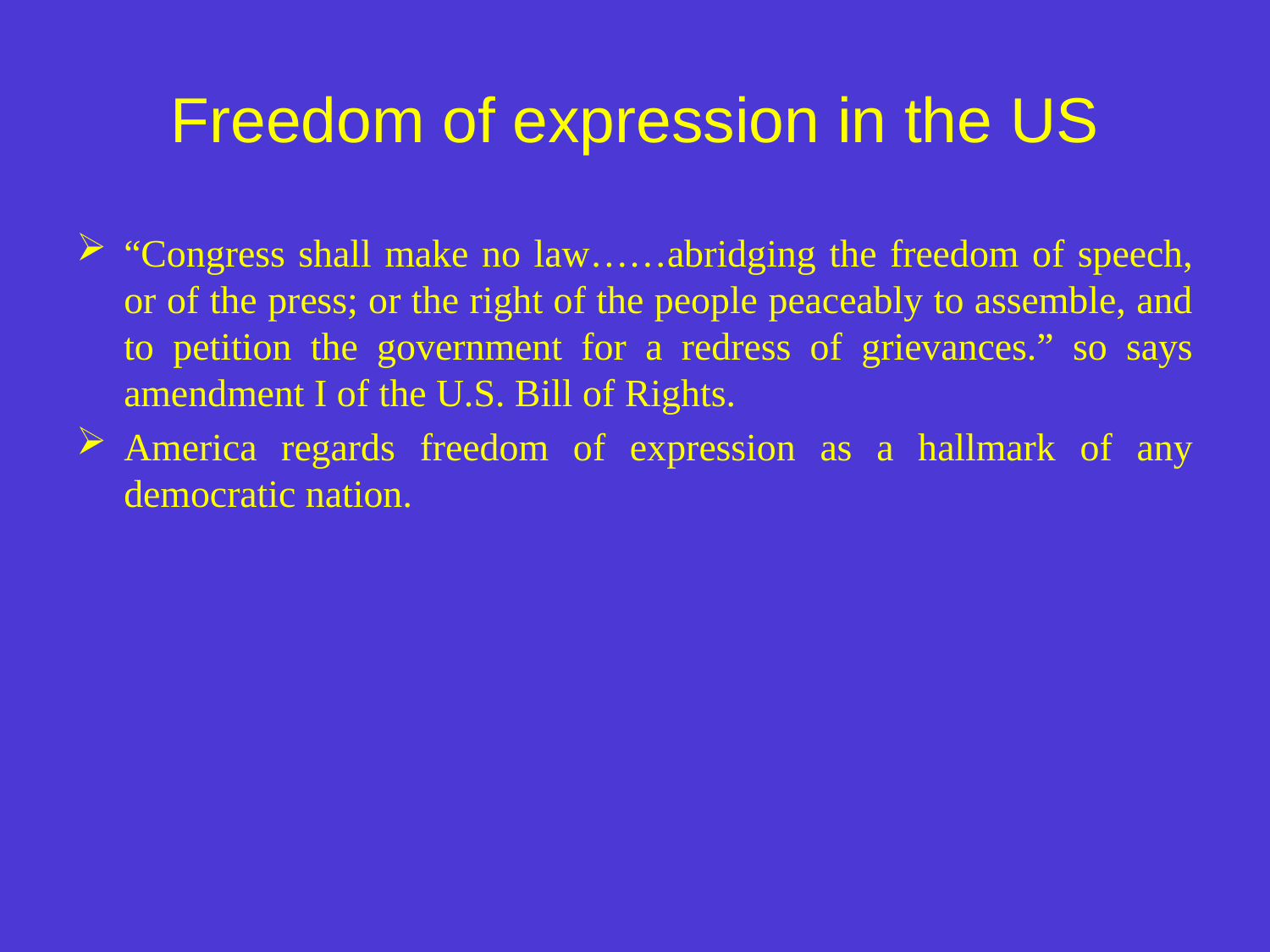

# Freedom of expression in the US
“Congress shall make no law……abridging the freedom of speech, or of the press; or the right of the people peaceably to assemble, and to petition the government for a redress of grievances.” so says amendment I of the U.S. Bill of Rights.
America regards freedom of expression as a hallmark of any democratic nation.